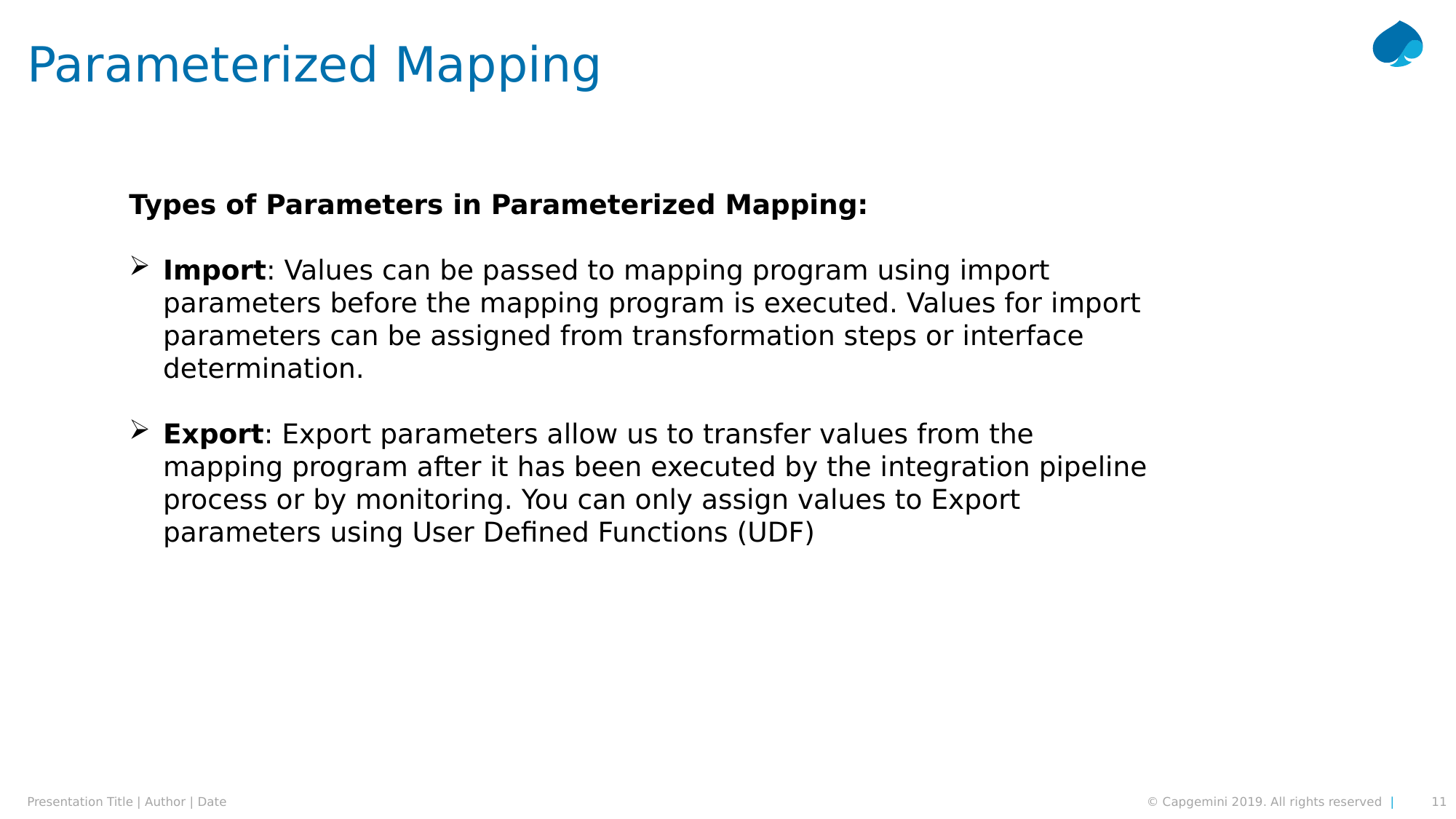

# Parameterized Mapping
Types of Parameters in Parameterized Mapping:

Import: Values can be passed to mapping program using import parameters before the mapping program is executed. Values for import parameters can be assigned from transformation steps or interface determination.

Export: Export parameters allow us to transfer values from the mapping program after it has been executed by the integration pipeline process or by monitoring. You can only assign values to Export parameters using User Defined Functions (UDF)